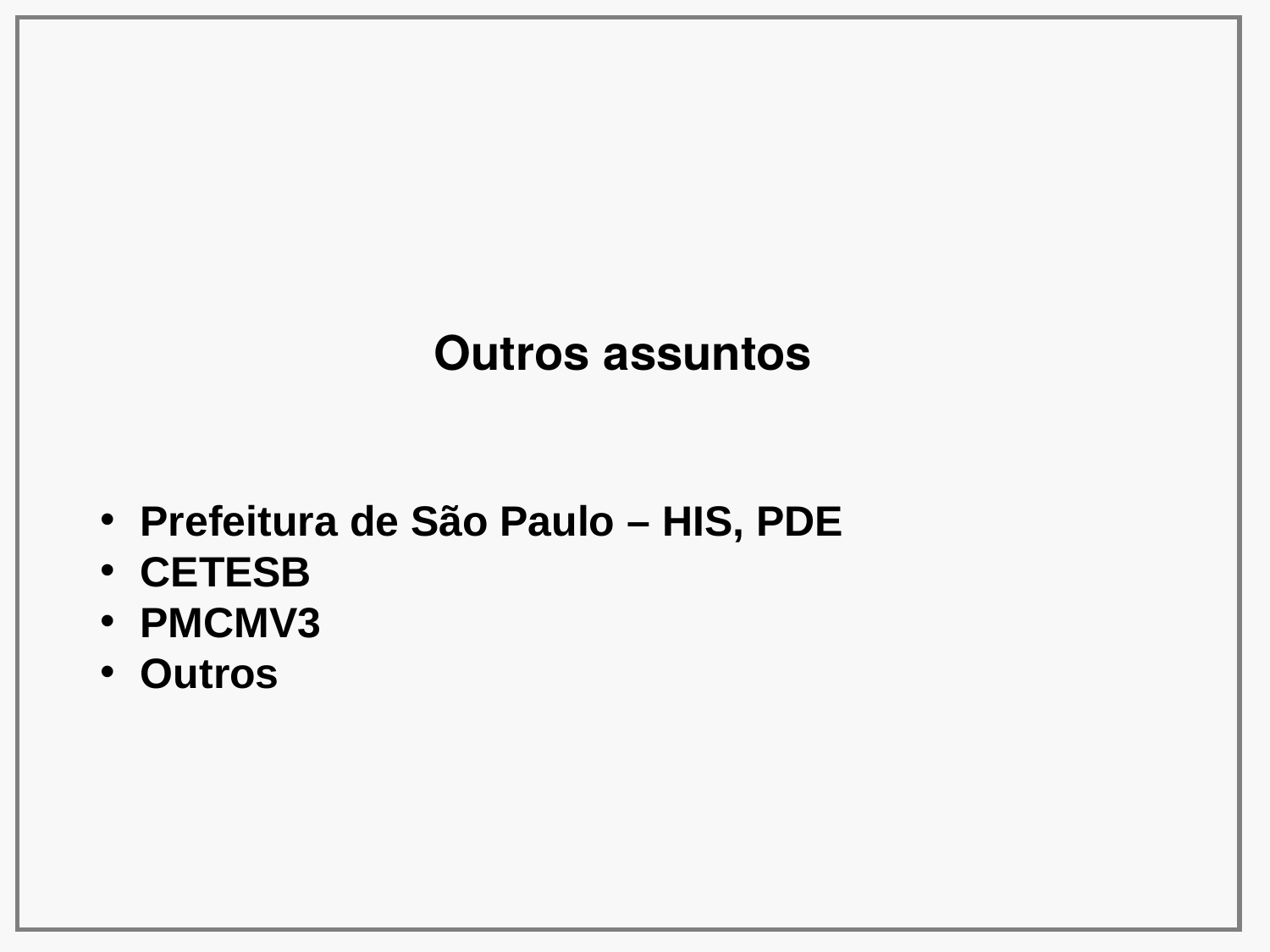

Outros assuntos

Prefeitura de São Paulo – HIS, PDE
CETESB
PMCMV3
Outros